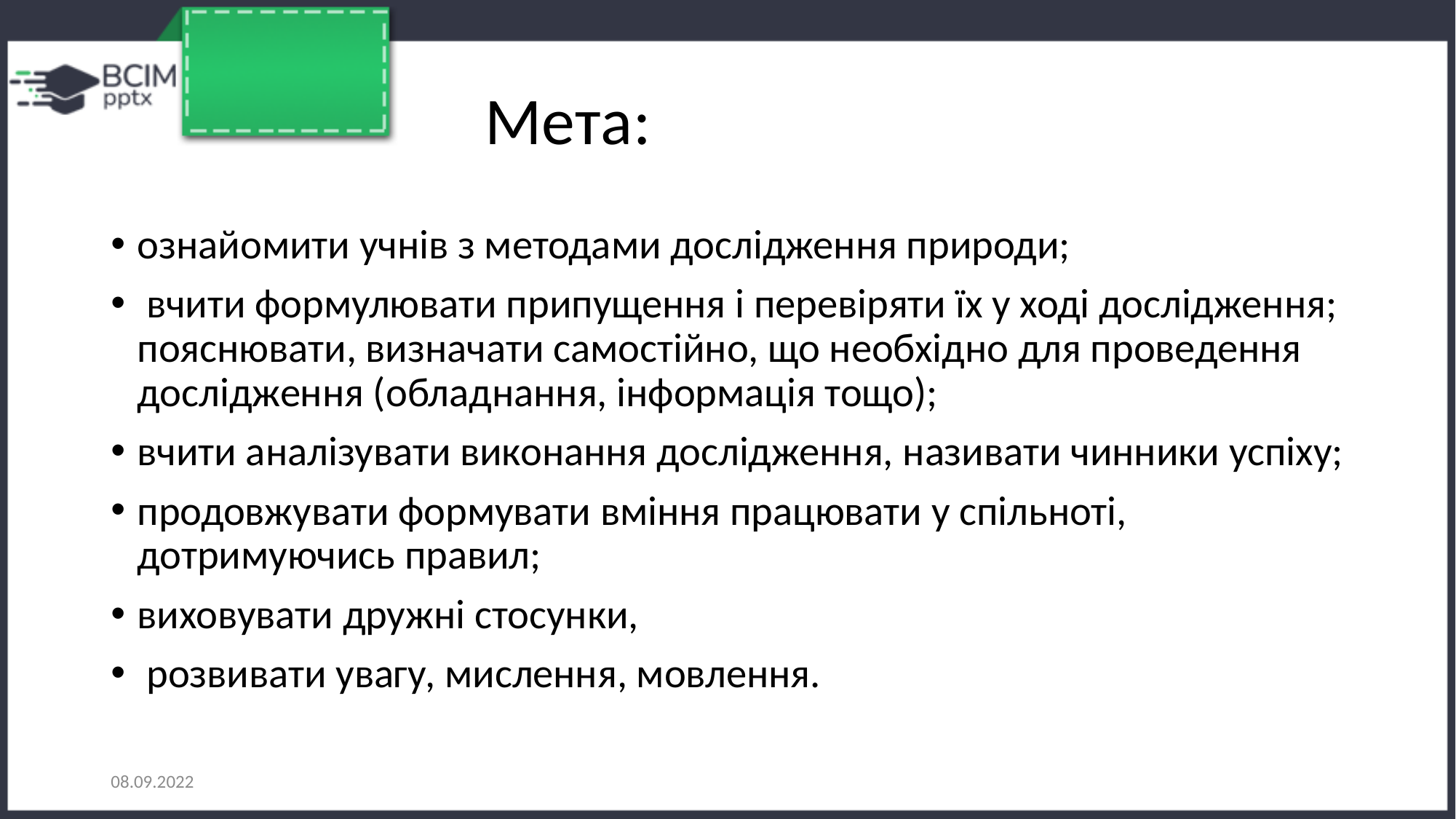

# Мета:
ознайомити учнів з методами дослідження природи;
 вчити формулювати припущення і перевіряти їх у ході дослідження; пояснювати, визначати самостійно, що необхідно для проведення дослідження (обладнання, інформація тощо);
вчити аналізувати виконання дослідження, називати чинники успіху;
продовжувати формувати вміння працювати у спільноті, дотримуючись правил;
виховувати дружні стосунки,
 розвивати увагу, мислення, мовлення.

08.09.2022